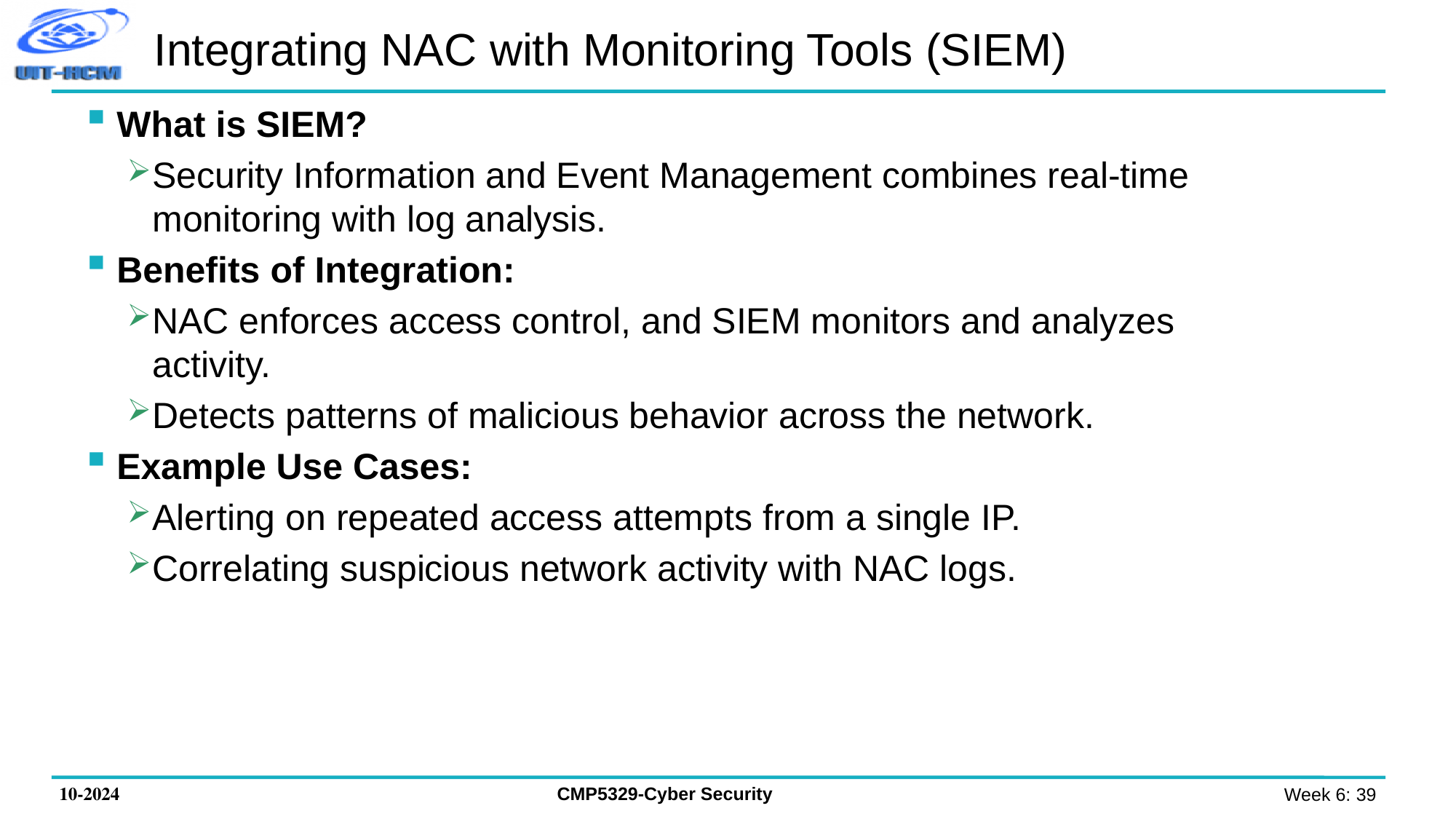

# Integrating NAC with Monitoring Tools (SIEM)
What is SIEM?
Security Information and Event Management combines real-time monitoring with log analysis.
Benefits of Integration:
NAC enforces access control, and SIEM monitors and analyzes activity.
Detects patterns of malicious behavior across the network.
Example Use Cases:
Alerting on repeated access attempts from a single IP.
Correlating suspicious network activity with NAC logs.